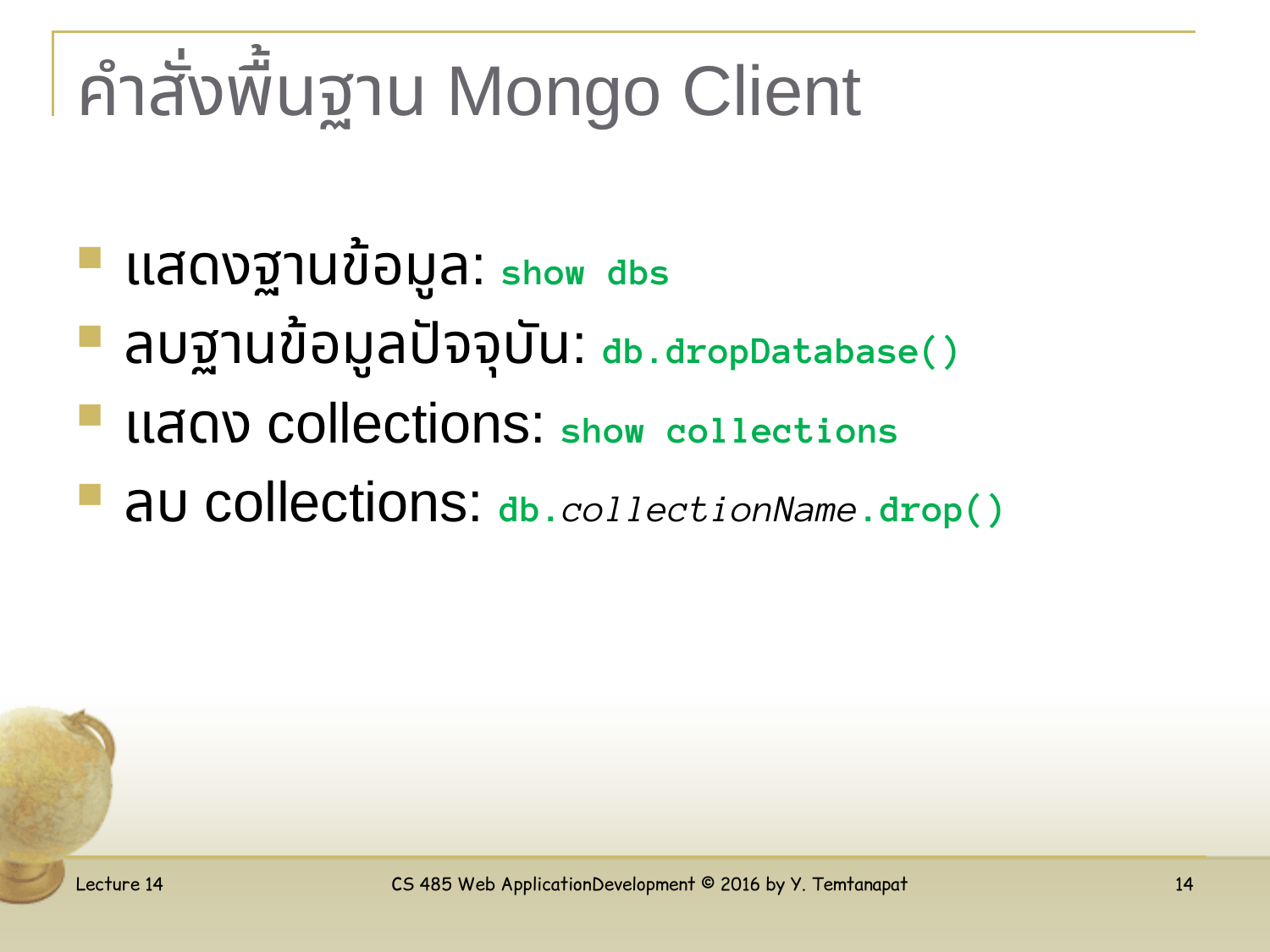

# คำสั่งพื้นฐาน Mongo Client
แสดงฐานข้อมูล: show dbs
ลบฐานข้อมูลปัจจุบัน: db.dropDatabase()
แสดง collections: show collections
ลบ collections: db.collectionName.drop()
Lecture 14
CS 485 Web ApplicationDevelopment © 2016 by Y. Temtanapat
14